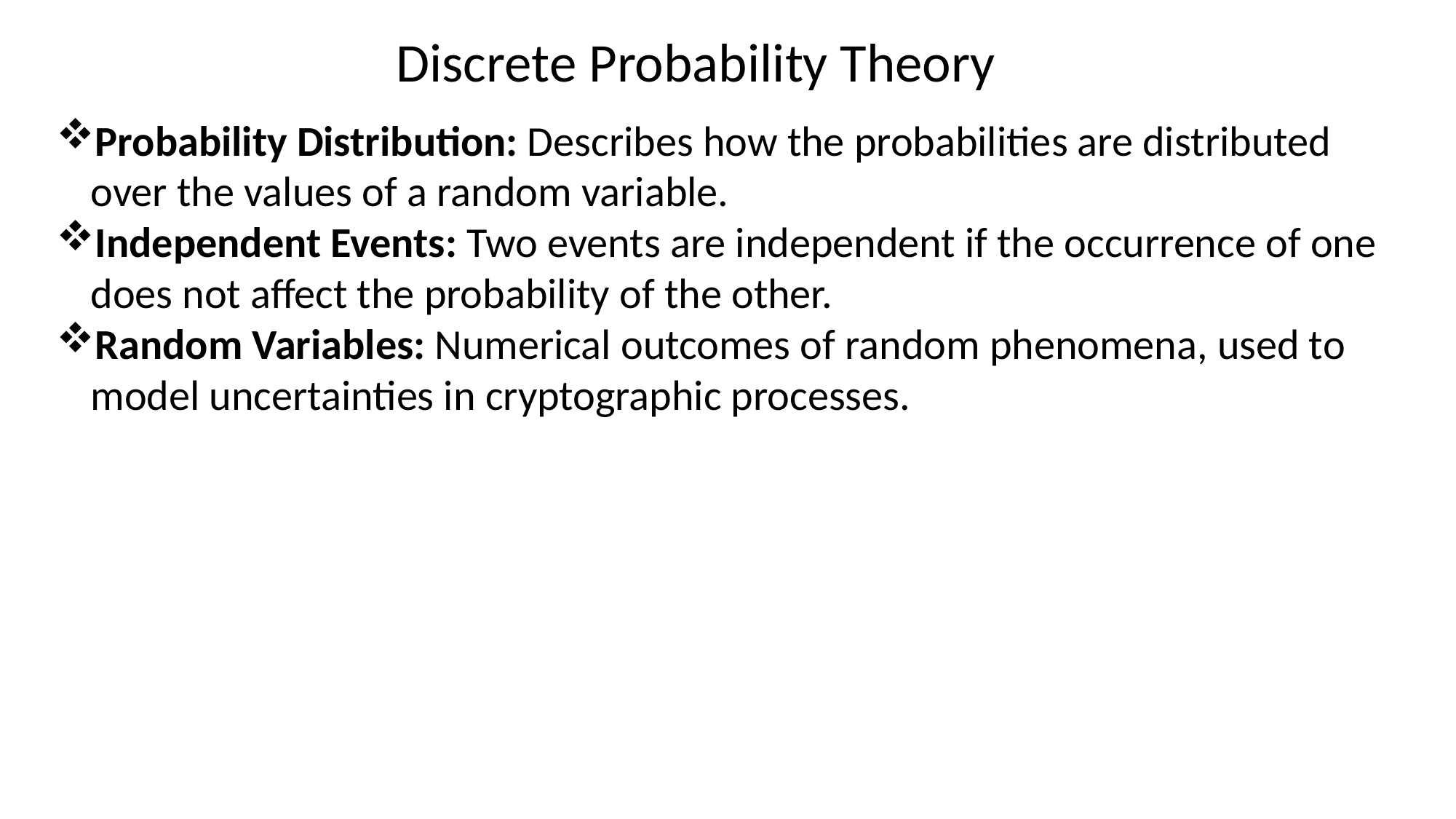

Discrete Probability Theory
Probability Distribution: Describes how the probabilities are distributed over the values of a random variable.
Independent Events: Two events are independent if the occurrence of one does not affect the probability of the other.
Random Variables: Numerical outcomes of random phenomena, used to model uncertainties in cryptographic processes.